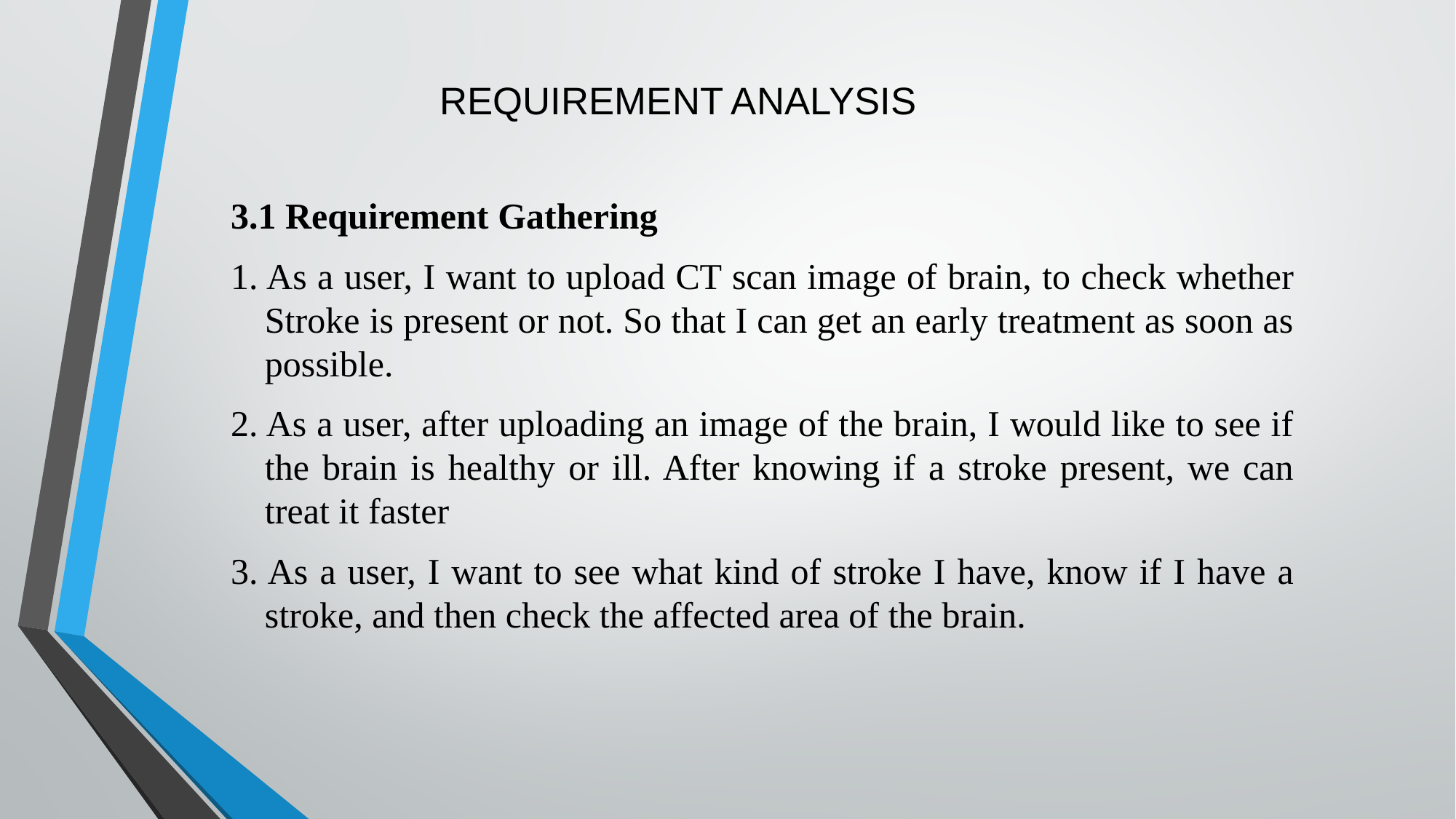

# REQUIREMENT ANALYSIS
3.1 Requirement Gathering
1. As a user, I want to upload CT scan image of brain, to check whether Stroke is present or not. So that I can get an early treatment as soon as possible.
2. As a user, after uploading an image of the brain, I would like to see if the brain is healthy or ill. After knowing if a stroke present, we can treat it faster
3. As a user, I want to see what kind of stroke I have, know if I have a stroke, and then check the affected area of the brain.